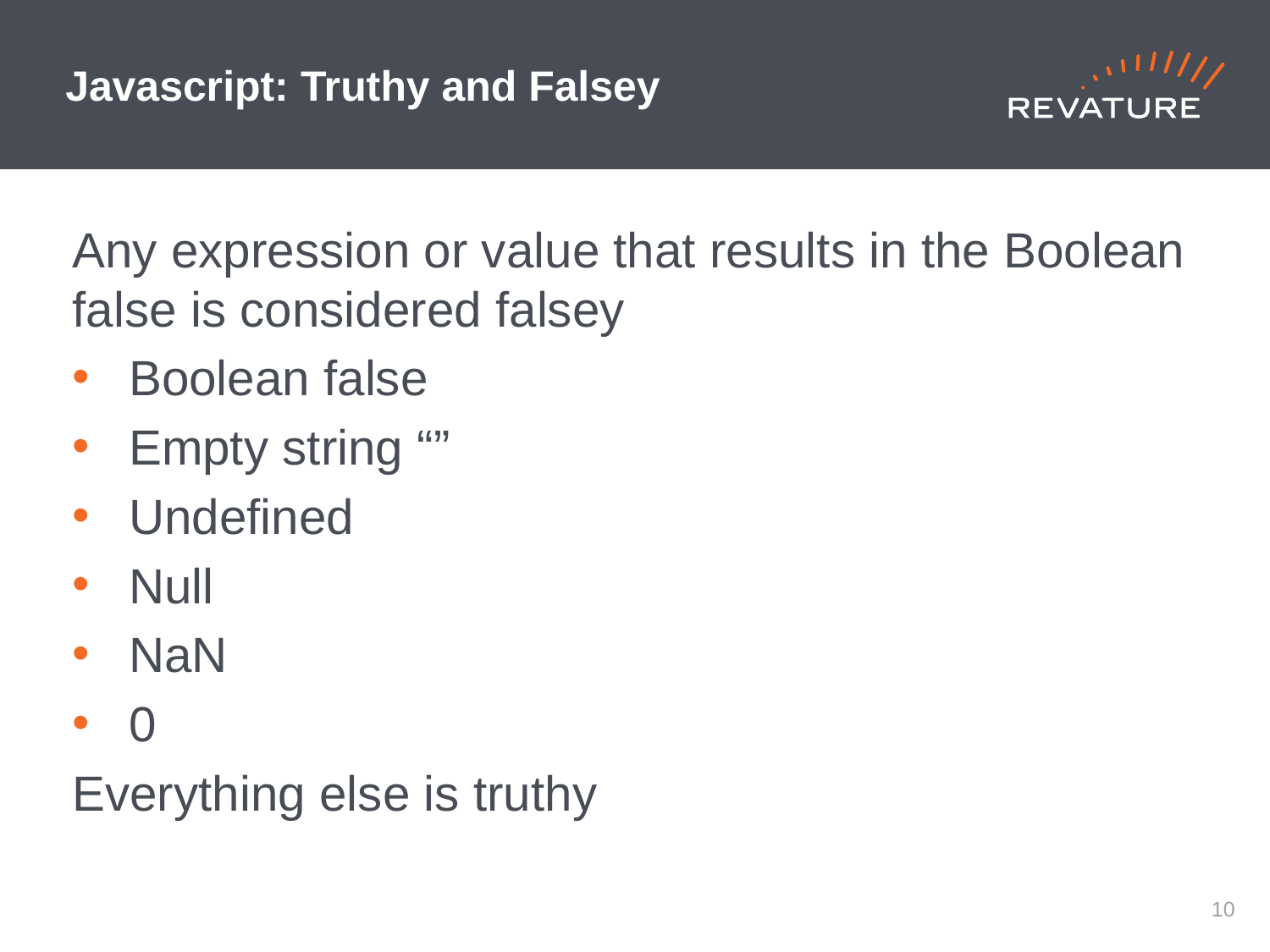

# Javascript: Truthy and Falsey
Any expression or value that results in the Boolean false is considered falsey
Boolean false
Empty string “”
Undefined
Null
NaN
0
Everything else is truthy
10